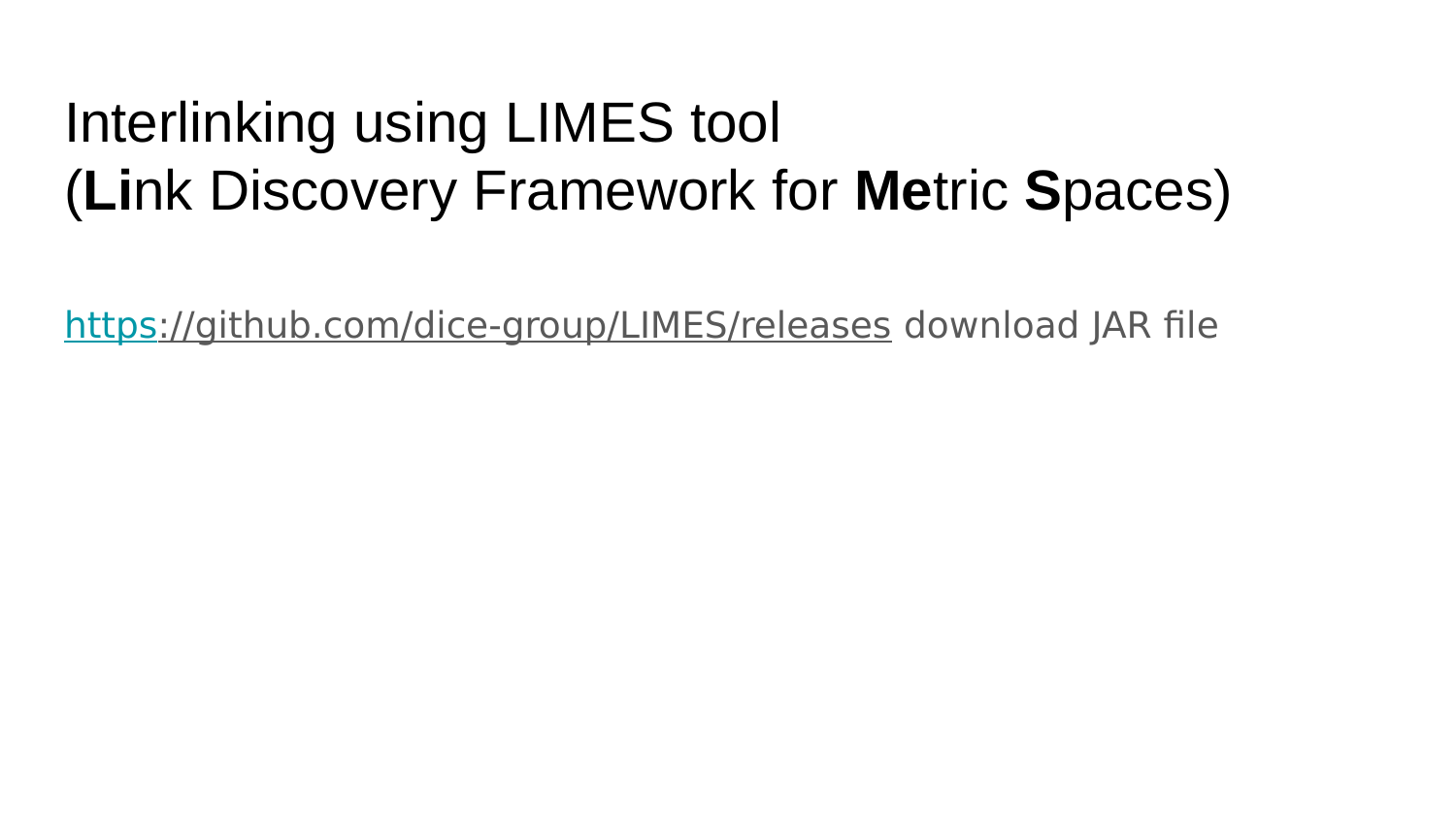

# Interlinking using LIMES tool
(Link Discovery Framework for Metric Spaces)

https://github.com/dice-group/LIMES/releases download JAR file